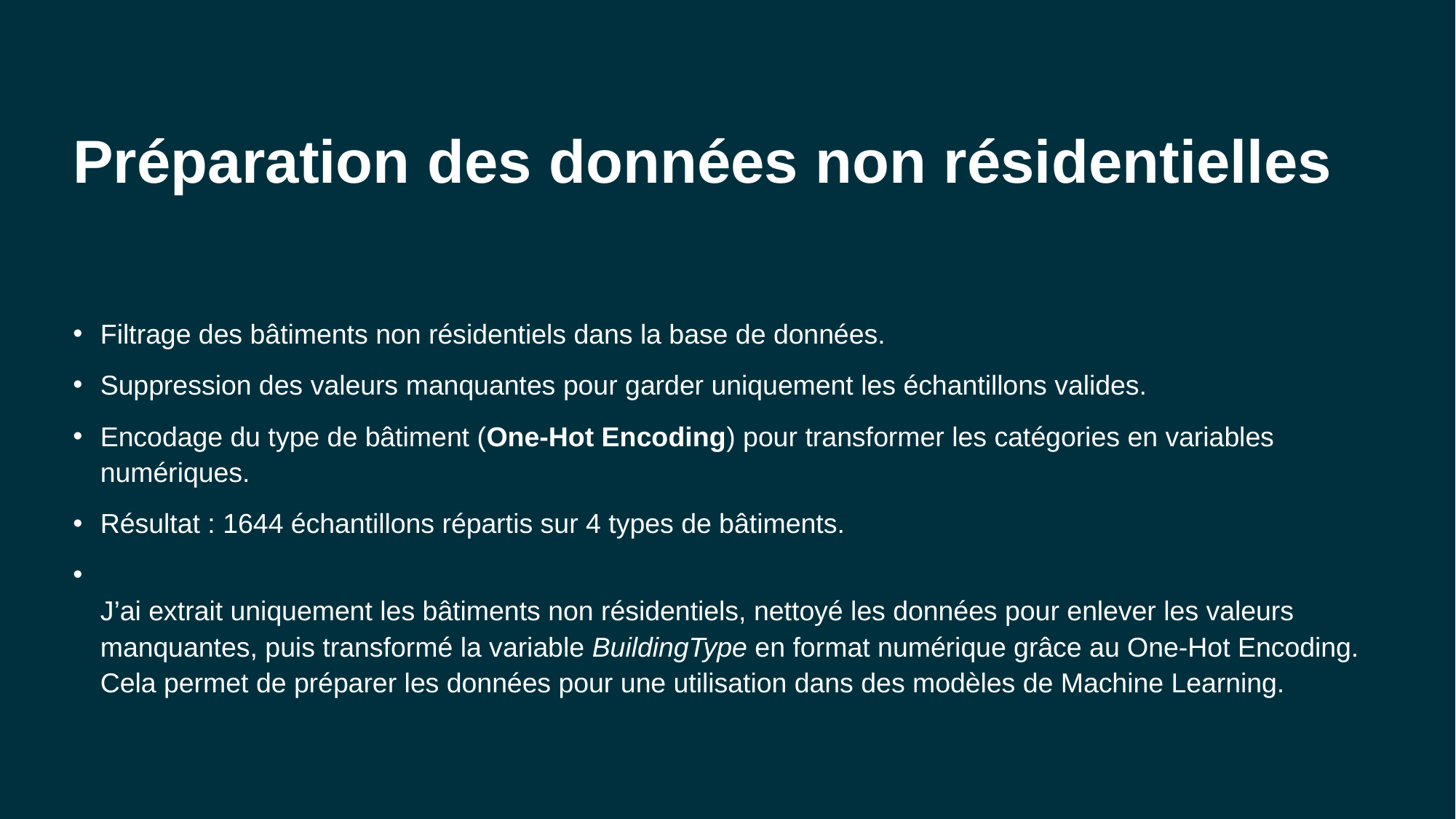

# Préparation des données non résidentielles
Filtrage des bâtiments non résidentiels dans la base de données.
Suppression des valeurs manquantes pour garder uniquement les échantillons valides.
Encodage du type de bâtiment (One-Hot Encoding) pour transformer les catégories en variables numériques.
Résultat : 1644 échantillons répartis sur 4 types de bâtiments.
J’ai extrait uniquement les bâtiments non résidentiels, nettoyé les données pour enlever les valeurs manquantes, puis transformé la variable BuildingType en format numérique grâce au One-Hot Encoding. Cela permet de préparer les données pour une utilisation dans des modèles de Machine Learning.